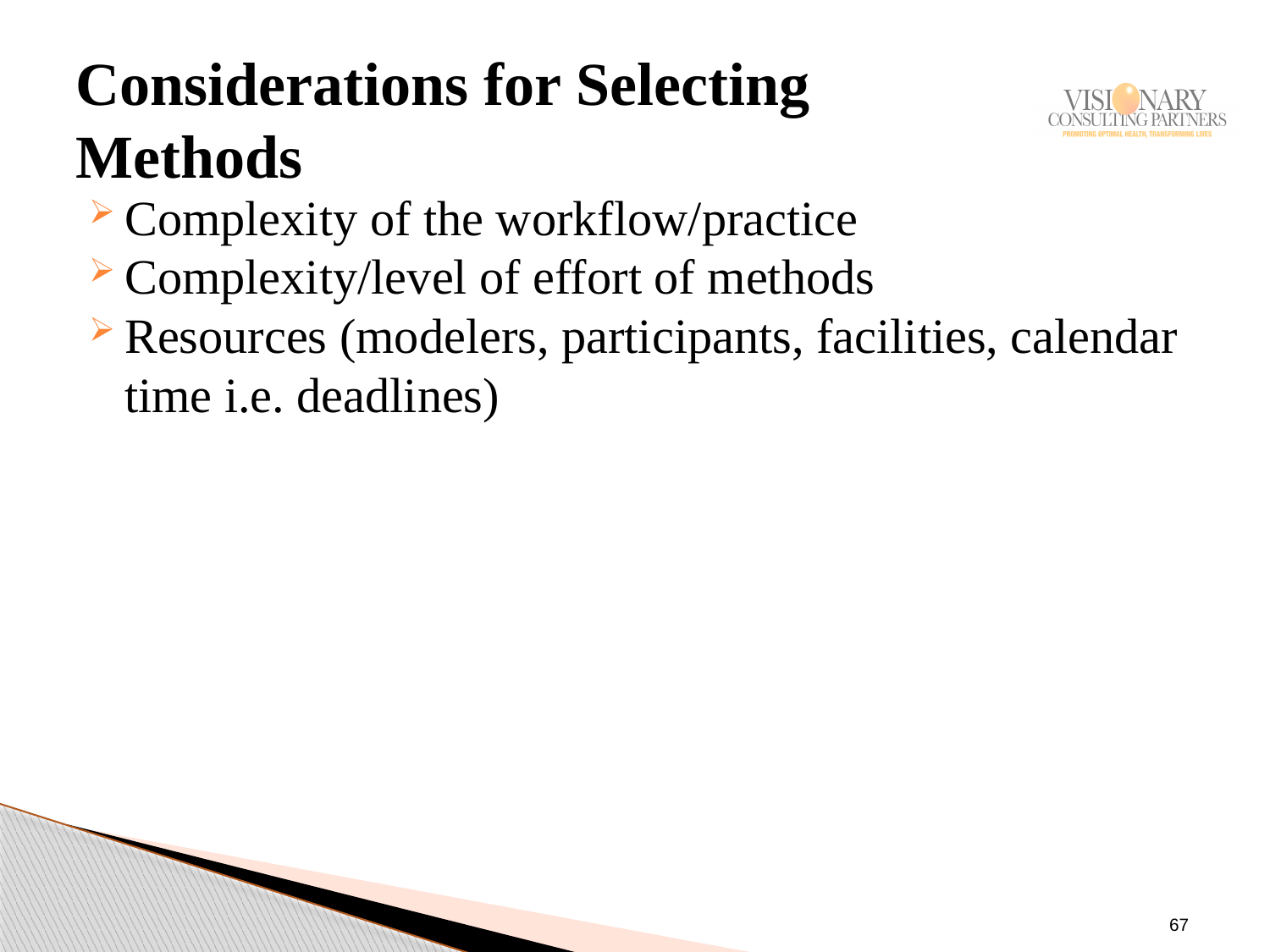

# Considerations for Selecting Methods
Complexity of the workflow/practice
Complexity/level of effort of methods
Resources (modelers, participants, facilities, calendar time i.e. deadlines)
67